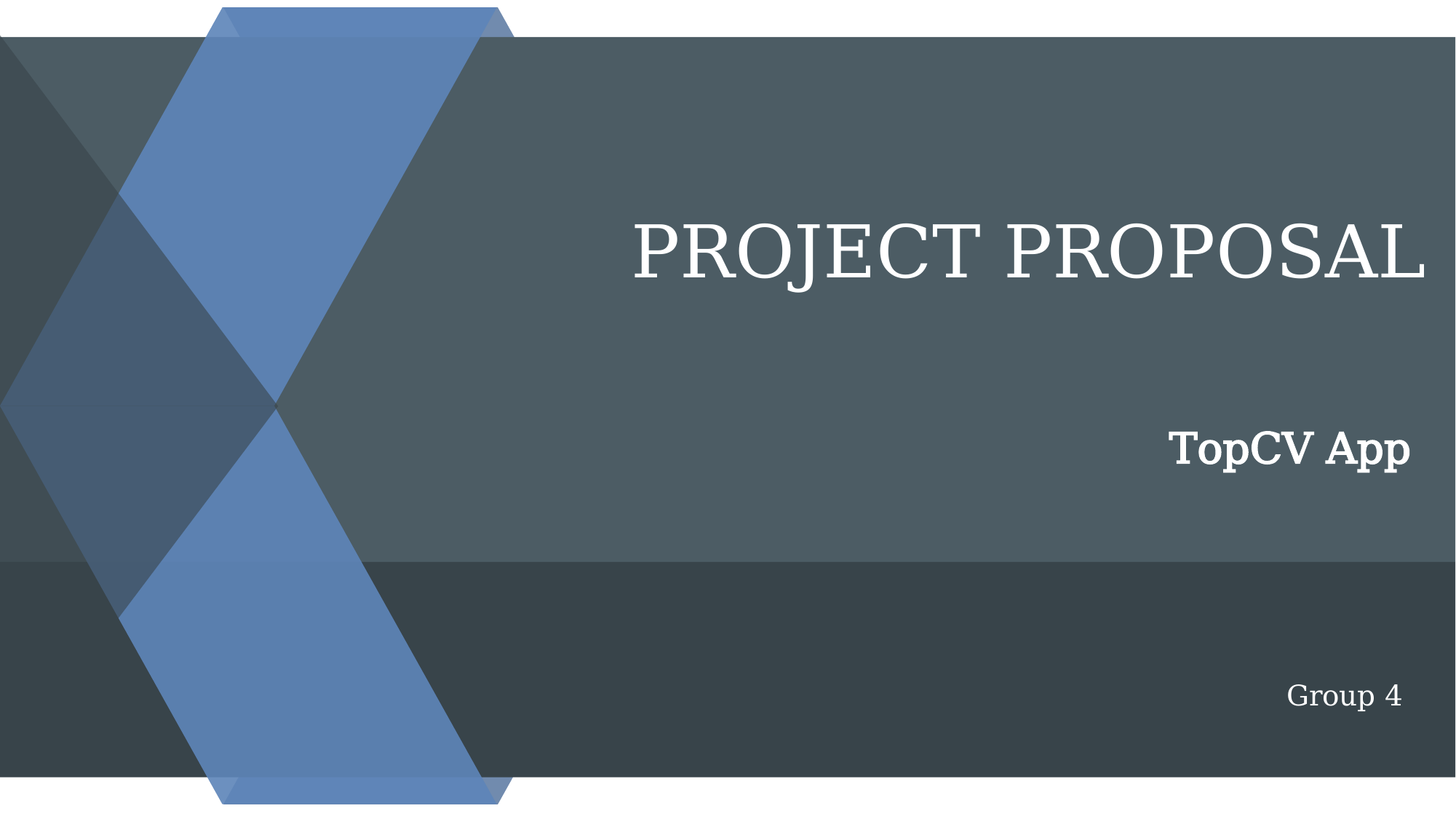

# PROJECT PROPOSAL
TopCV App
Group 4